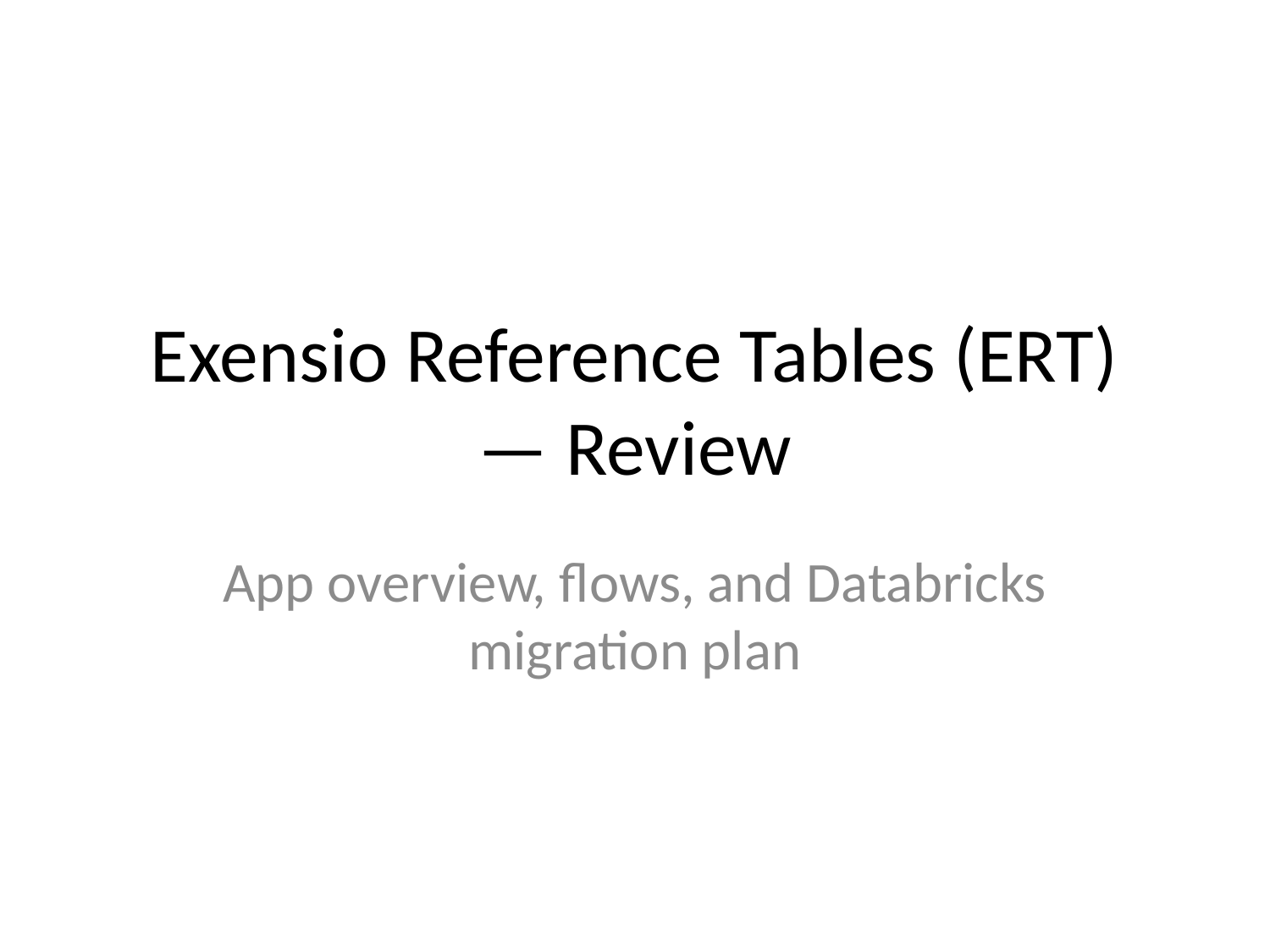

# Exensio Reference Tables (ERT) — Review
App overview, flows, and Databricks migration plan